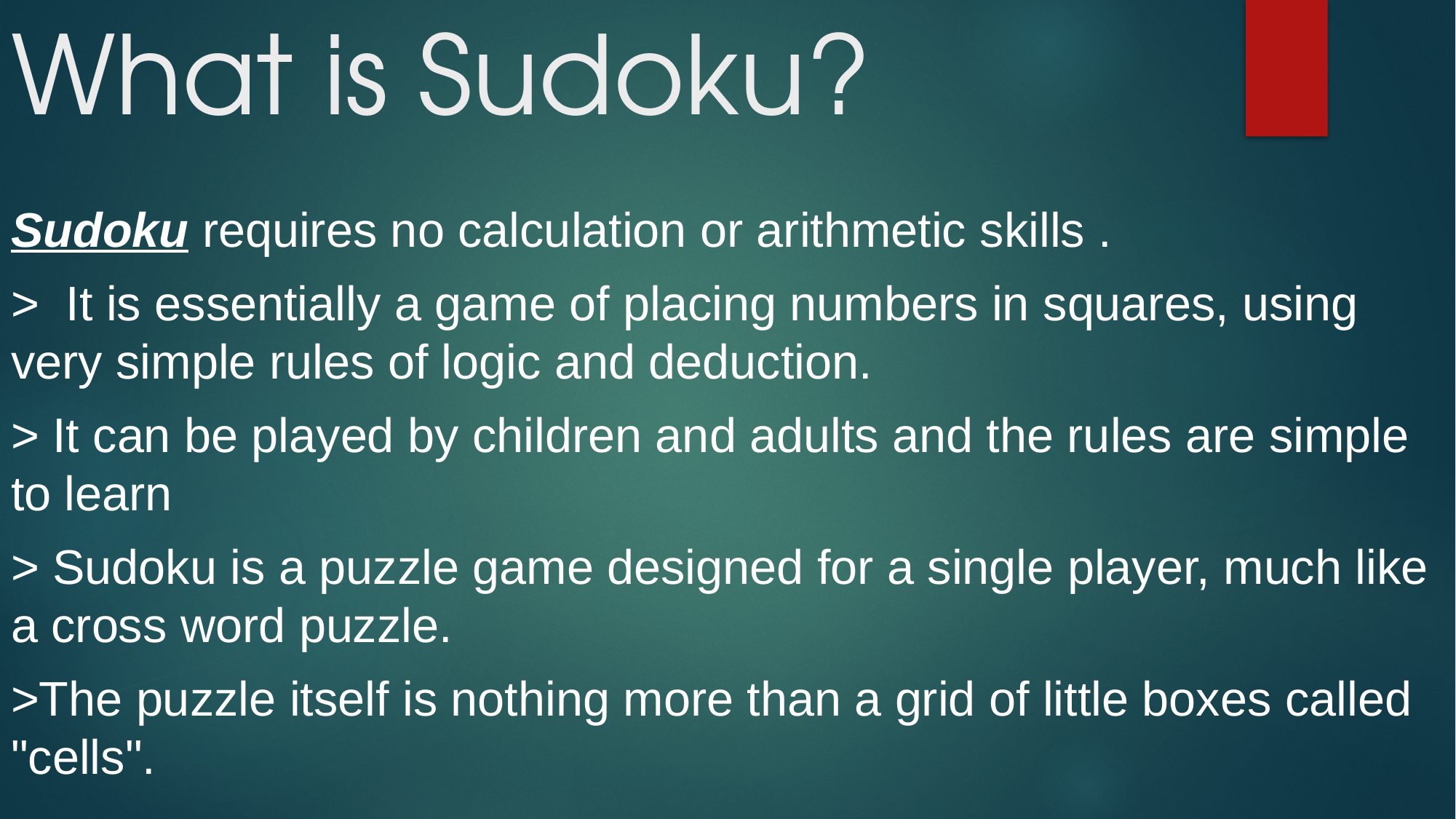

# What is Sudoku?
Sudoku requires no calculation or arithmetic skills .
>  It is essentially a game of placing numbers in squares, using very simple rules of logic and deduction.
> It can be played by children and adults and the rules are simple to learn
> Sudoku is a puzzle game designed for a single player, much like a cross word puzzle.
>The puzzle itself is nothing more than a grid of little boxes called "cells".